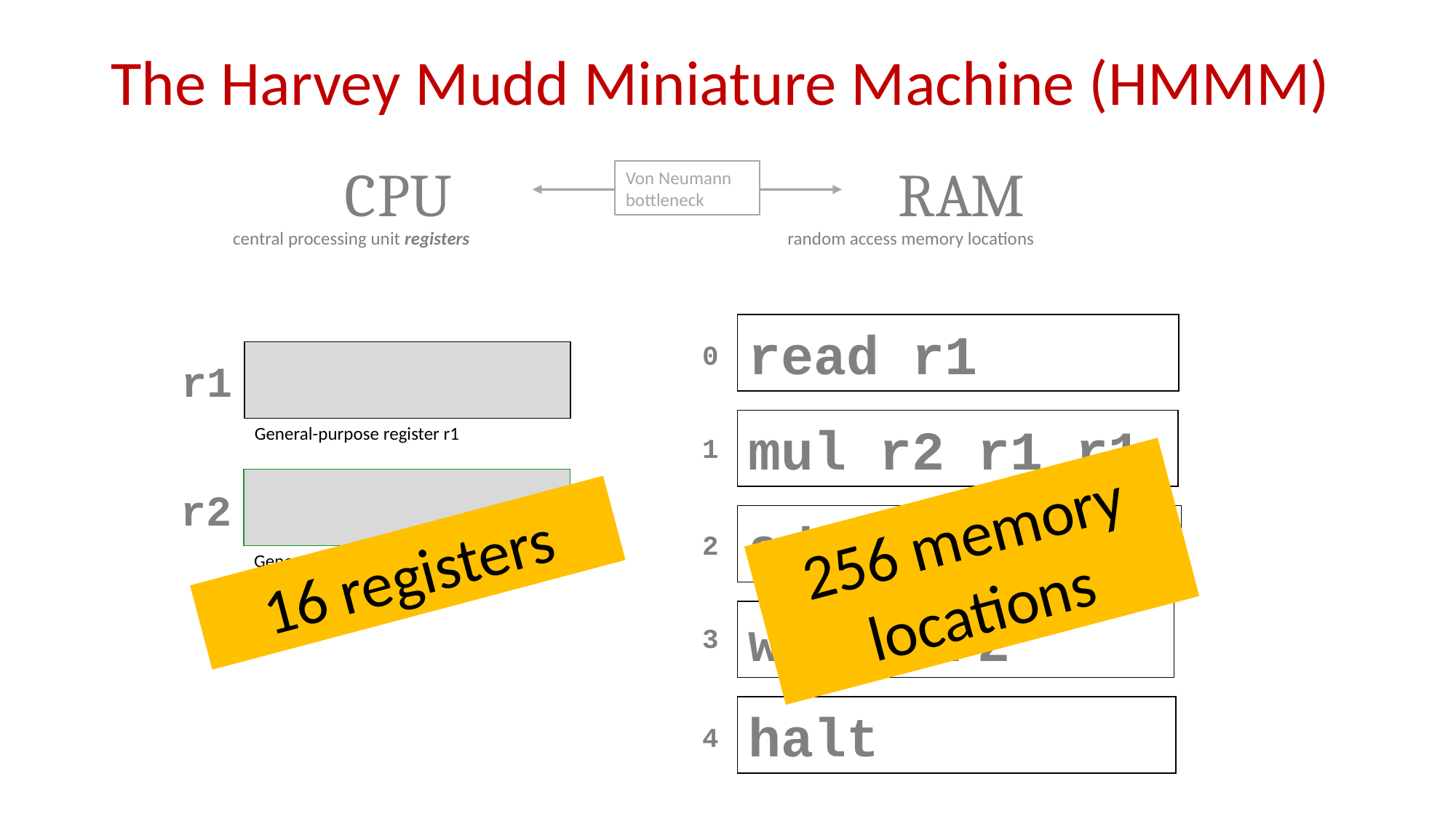

# The Harvey Mudd Miniature Machine (HMMM)
CPU
RAM
Von Neumann bottleneck

central processing unit registers
random access memory locations
read r1
0

r1
mul r2 r1 r1
General-purpose register r1
1

r2
256 memory locations
add r2 r2 r1
2
16 registers
General-purpose register r2
write r2
3
halt
4